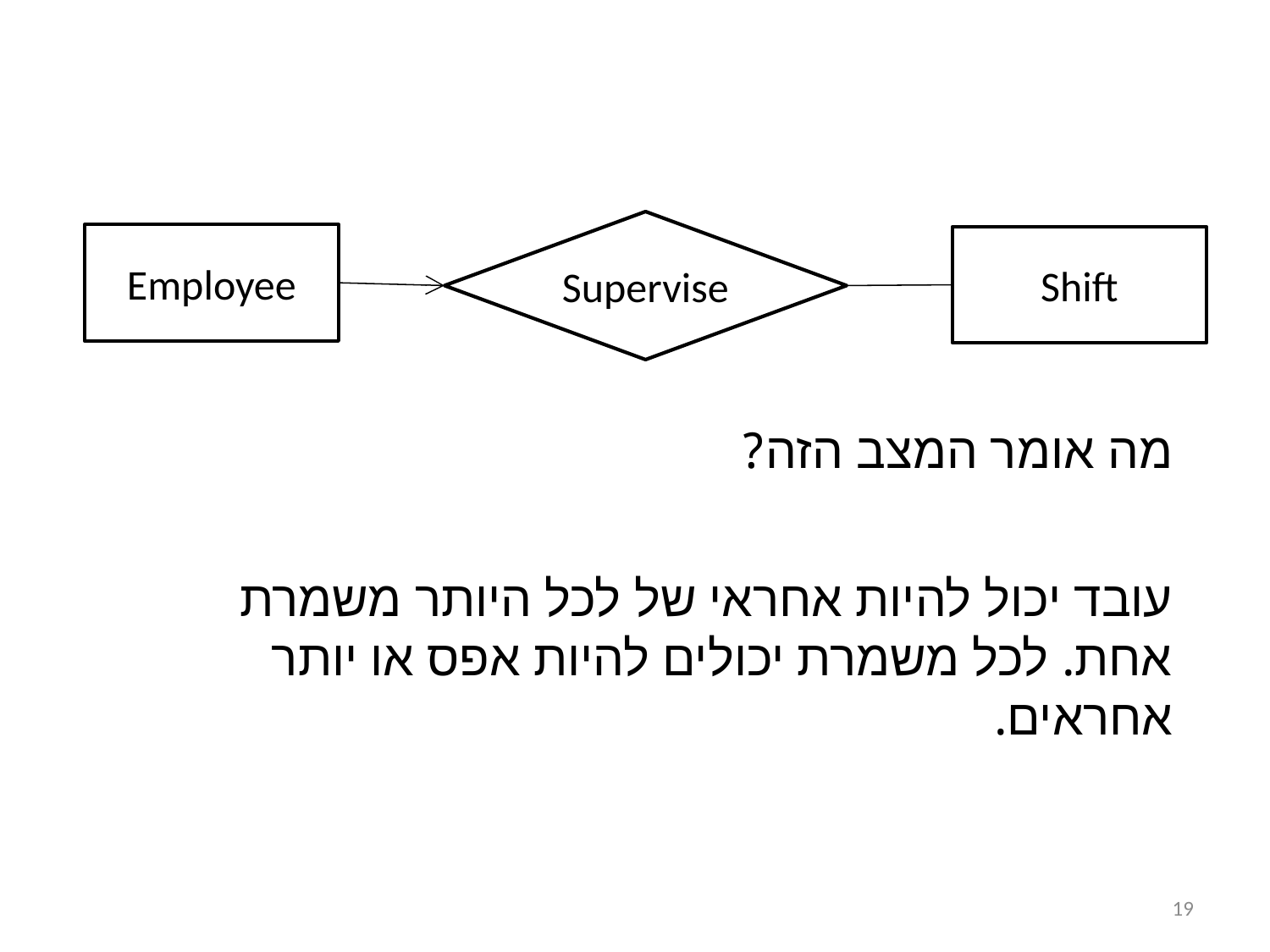

Supervise
Employee
Shift
מה אומר המצב הזה?
עובד יכול להיות אחראי של לכל היותר משמרת אחת. לכל משמרת יכולים להיות אפס או יותר אחראים.
19